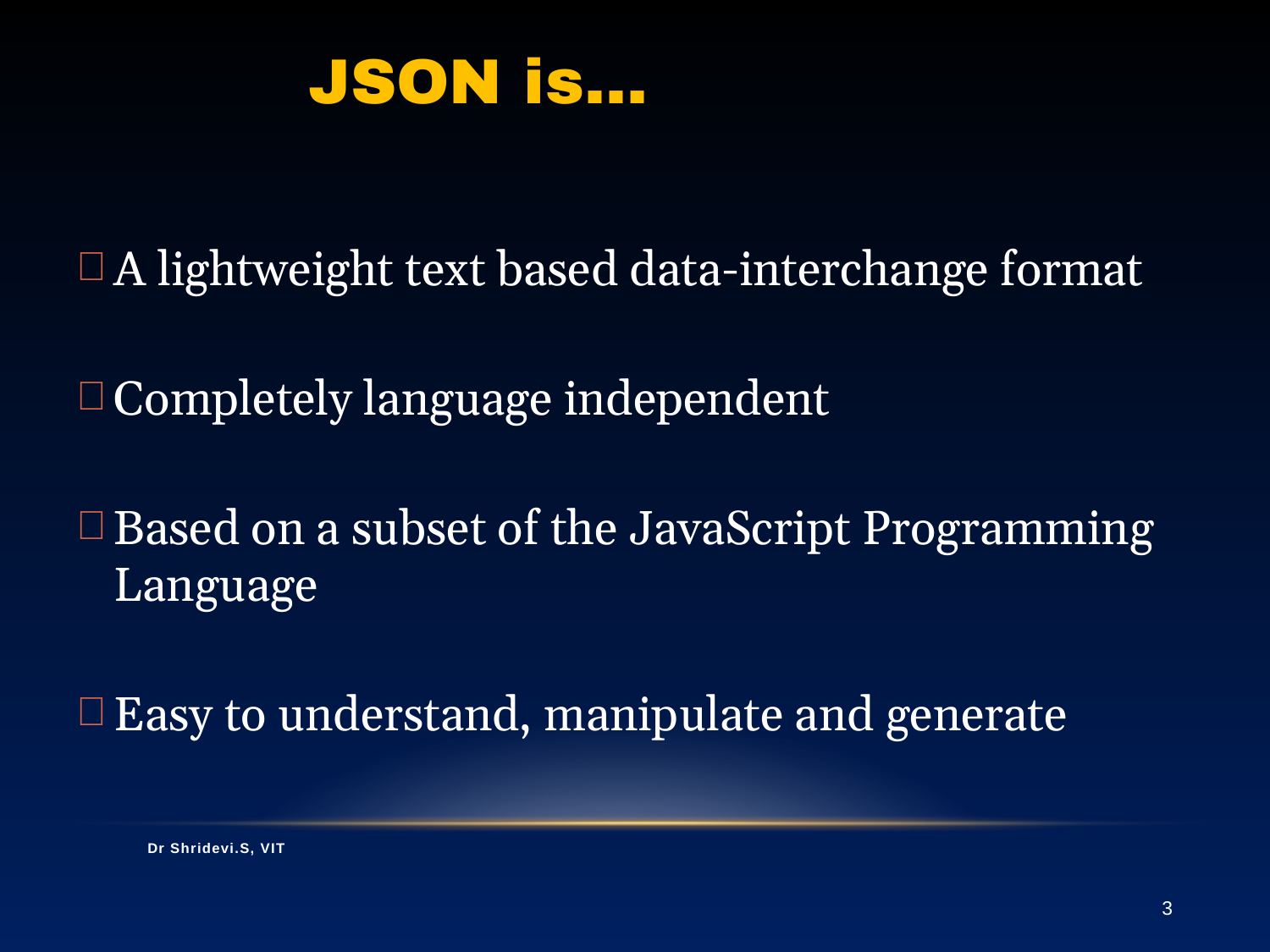

# JSON is…

A lightweight text based data-interchange format

Completely language independent

Based on a subset of the JavaScript Programming  Language

Easy to understand, manipulate and generate
Dr Shridevi.S, VIT
3